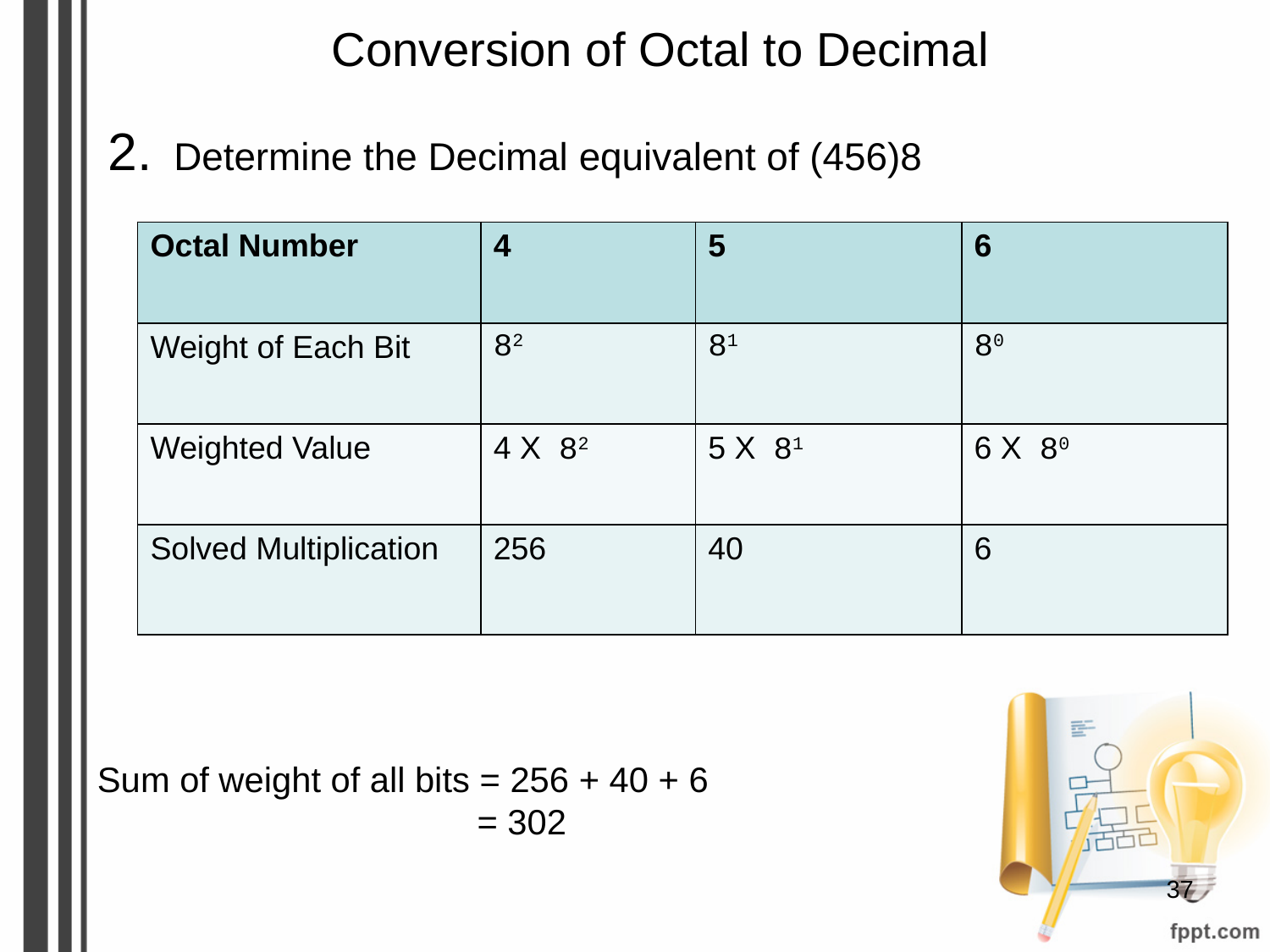

# Conversion of Octal to Decimal
2. Determine the Decimal equivalent of (456)8
| Octal Number | 4 | 5 | 6 |
| --- | --- | --- | --- |
| Weight of Each Bit | 82 | 81 | 80 |
| Weighted Value | 4 X 82 | 5 X 81 | 6 X 80 |
| Solved Multiplication | 256 | 40 | 6 |

Sum of weight of all bits = 256 + 40 + 6
                                       = 302
37